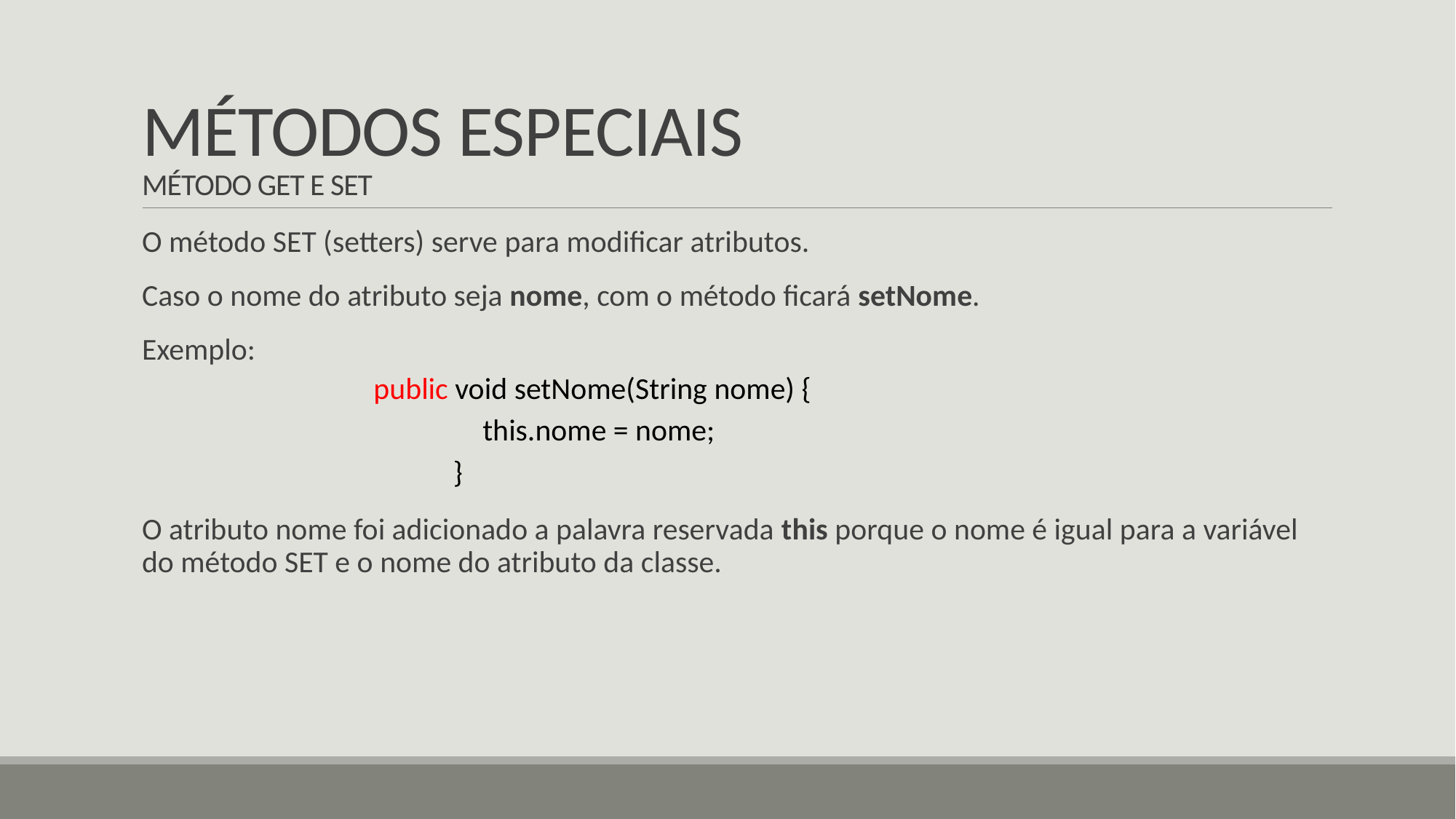

# MÉTODOS ESPECIAIS MÉTODO GET E SET
O método SET (setters) serve para modificar atributos.
Caso o nome do atributo seja nome, com o método ficará setNome.
Exemplo:
	public void setNome(String nome) {
		this.nome = nome;
		}
O atributo nome foi adicionado a palavra reservada this porque o nome é igual para a variável do método SET e o nome do atributo da classe.